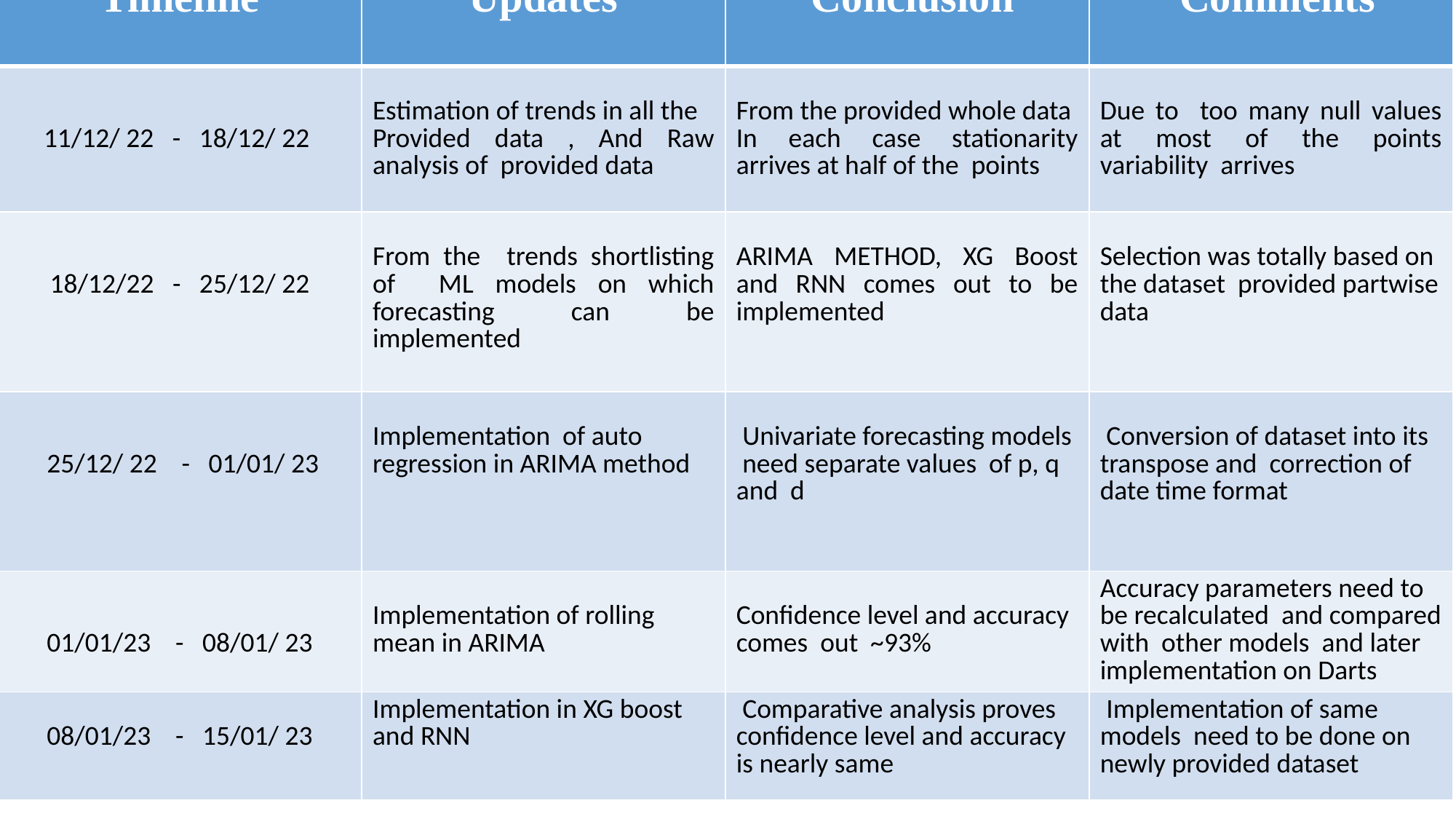

| Timeline | Updates | Conclusion | Comments |
| --- | --- | --- | --- |
| 11/12/ 22 - 18/12/ 22 | Estimation of trends in all the Provided data , And Raw analysis of provided data | From the provided whole data In each case stationarity arrives at half of the points | Due to too many null values at most of the points variability arrives |
| 18/12/22 - 25/12/ 22 | From the trends shortlisting of ML models on which forecasting can be implemented | ARIMA METHOD, XG Boost and RNN comes out to be implemented | Selection was totally based on the dataset provided partwise data |
| 25/12/ 22 - 01/01/ 23 | Implementation of auto regression in ARIMA method | Univariate forecasting models need separate values of p, q and d | Conversion of dataset into its transpose and correction of date time format |
| 01/01/23 - 08/01/ 23 | Implementation of rolling mean in ARIMA | Confidence level and accuracy comes out ~93% | Accuracy parameters need to be recalculated and compared with other models and later implementation on Darts |
| 08/01/23 - 15/01/ 23 | Implementation in XG boost and RNN | Comparative analysis proves confidence level and accuracy is nearly same | Implementation of same models need to be done on newly provided dataset |
#